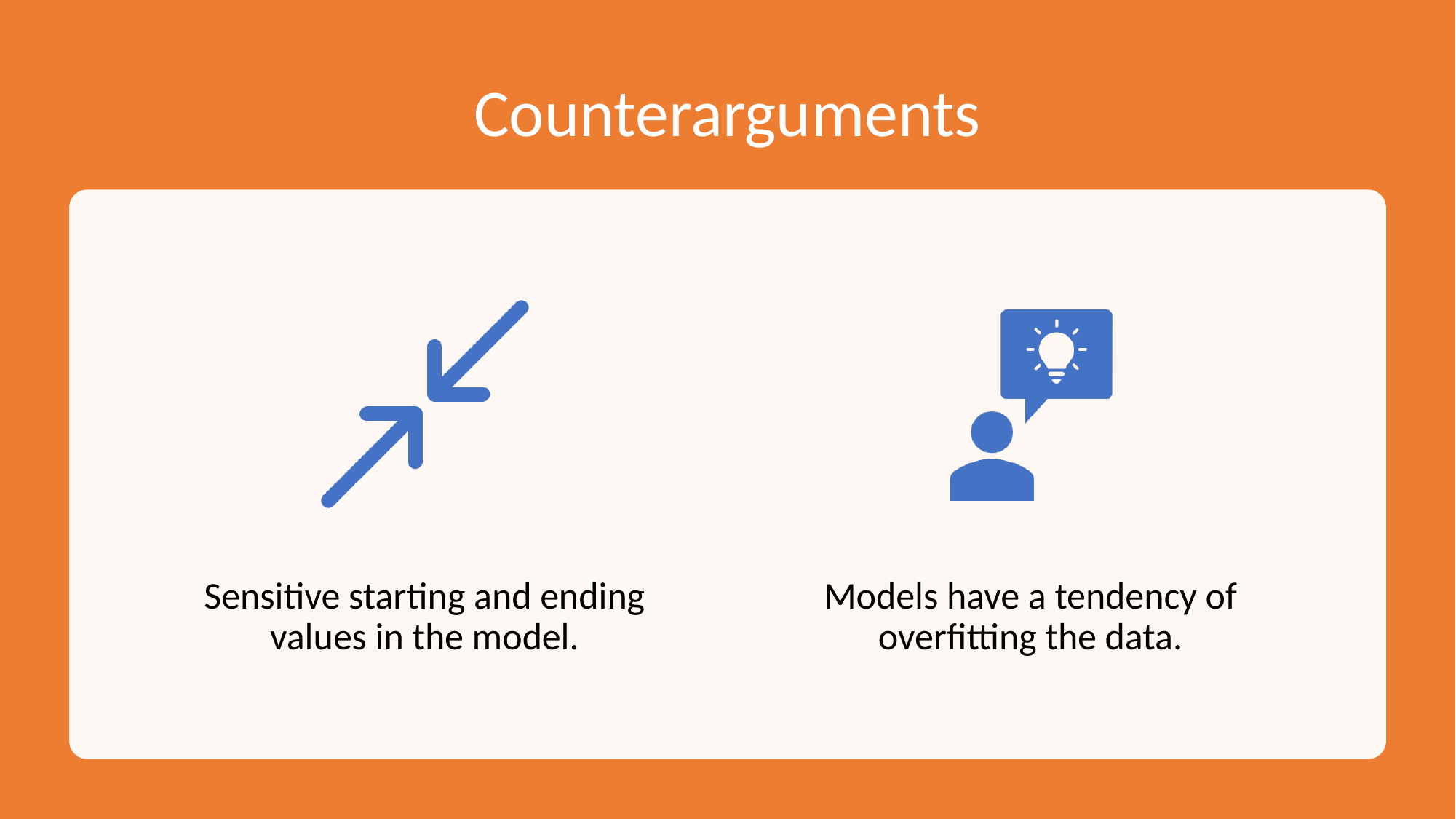

# Counterarguments

Sensitive starting and ending values in the model.
Models have a tendency of overfitting the data.